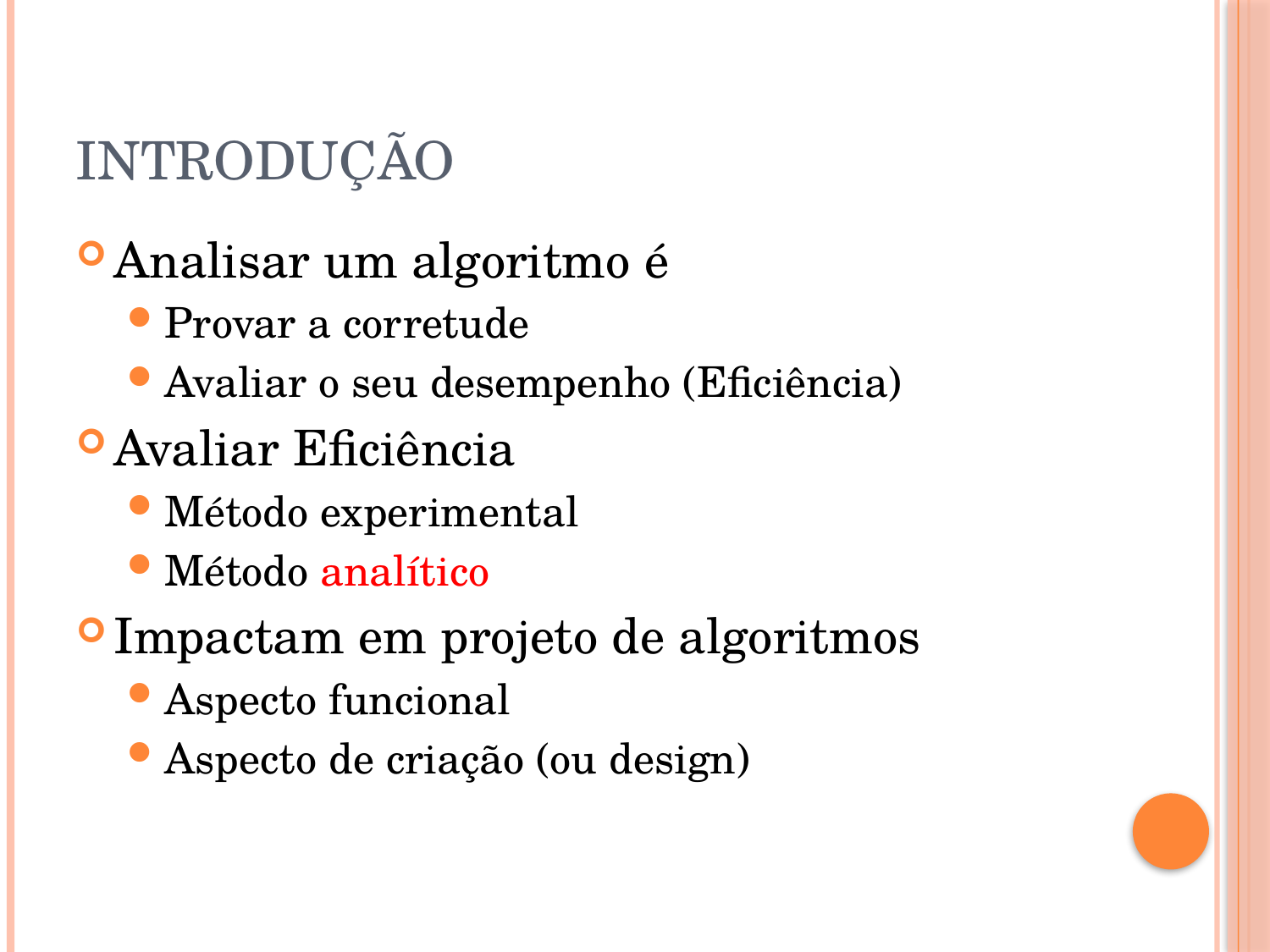

# Introdução
Analisar um algoritmo é
Provar a corretude
Avaliar o seu desempenho (Eficiência)
Avaliar Eficiência
Método experimental
Método analítico
Impactam em projeto de algoritmos
Aspecto funcional
Aspecto de criação (ou design)